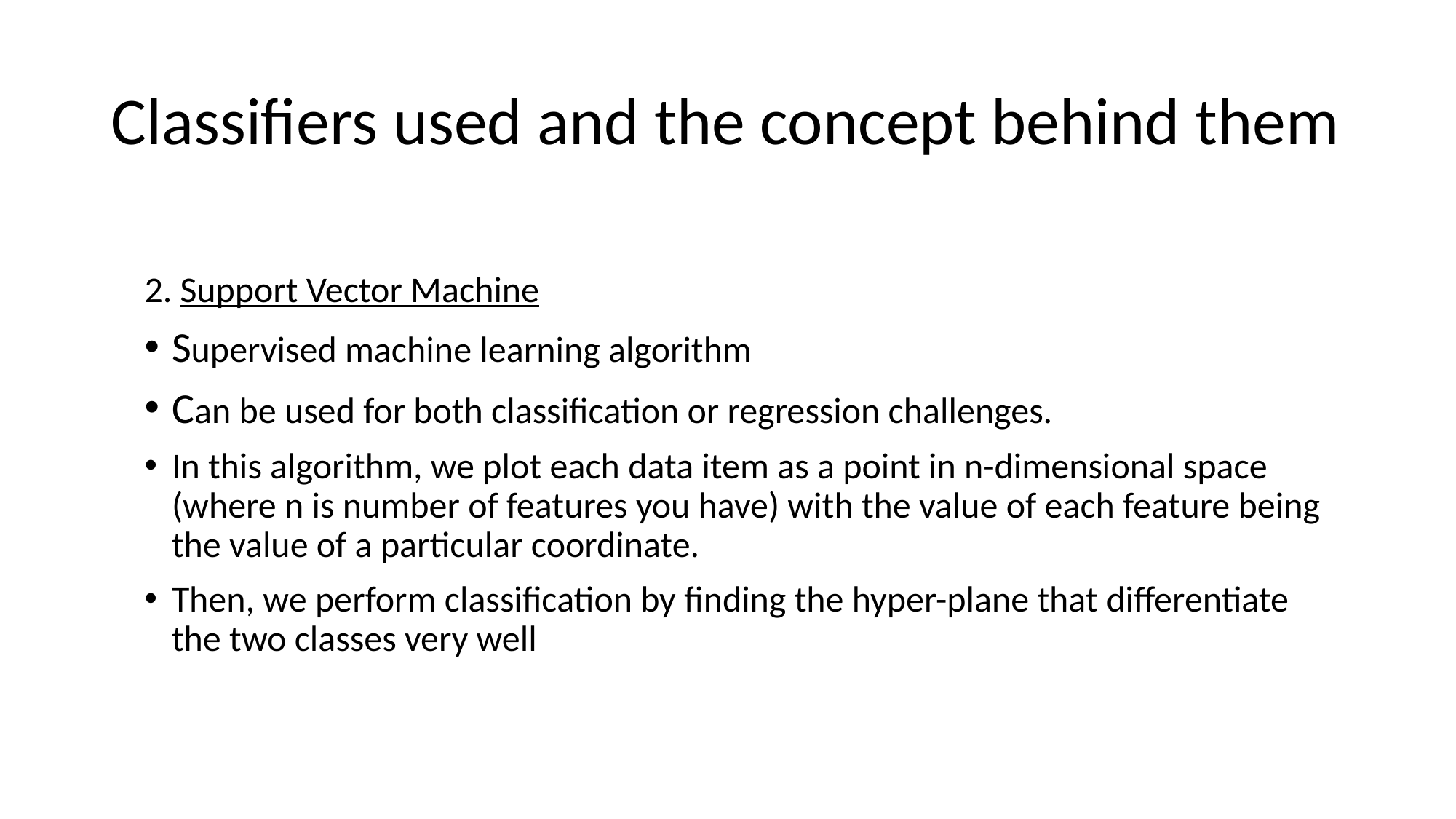

# Classifiers used and the concept behind them
2. Support Vector Machine
Supervised machine learning algorithm
Can be used for both classification or regression challenges.
In this algorithm, we plot each data item as a point in n-dimensional space (where n is number of features you have) with the value of each feature being the value of a particular coordinate.
Then, we perform classification by finding the hyper-plane that differentiate the two classes very well